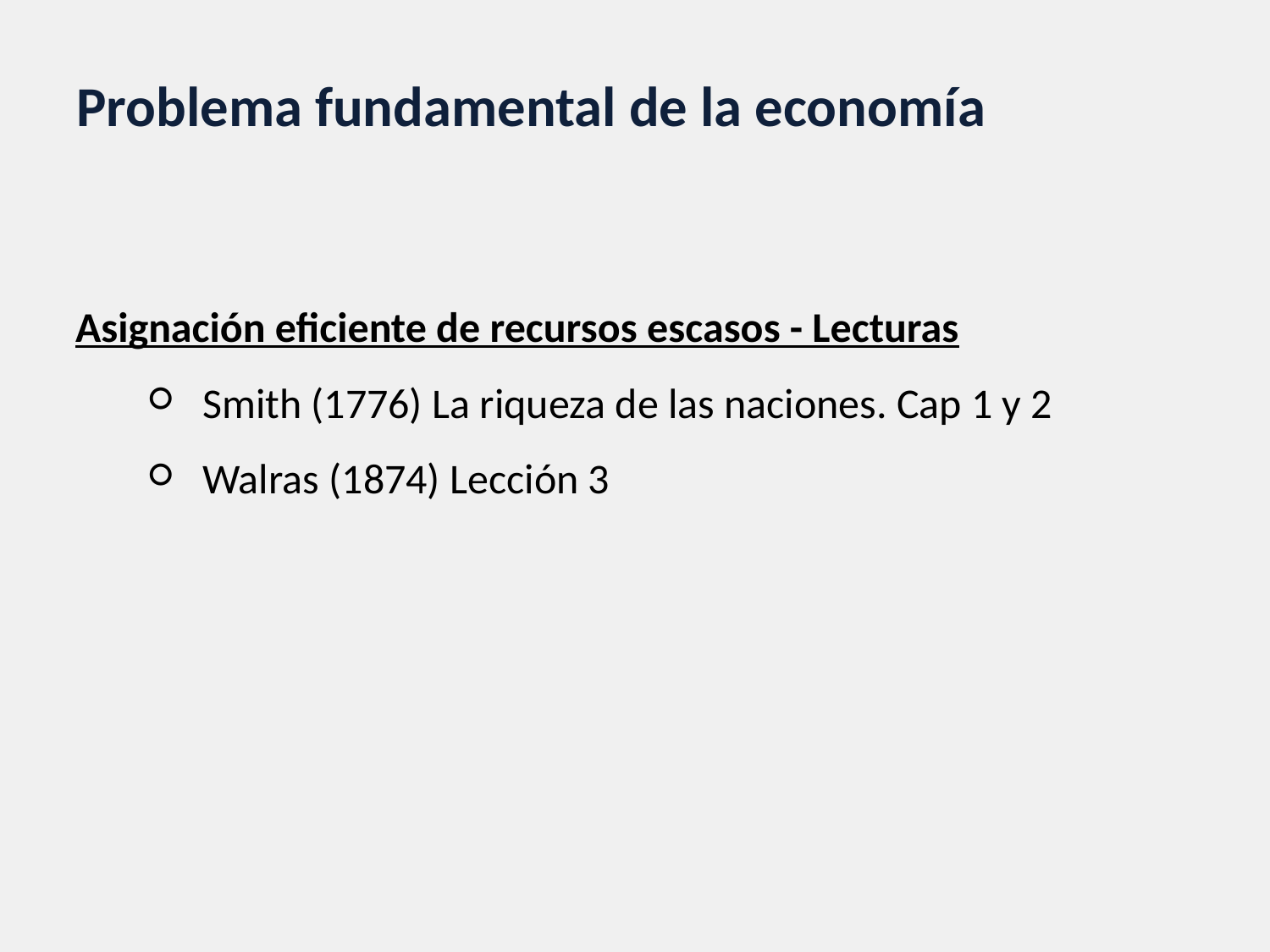

Problema fundamental de la economía
Asignación eficiente de recursos escasos - Lecturas
Smith (1776) La riqueza de las naciones. Cap 1 y 2
Walras (1874) Lección 3